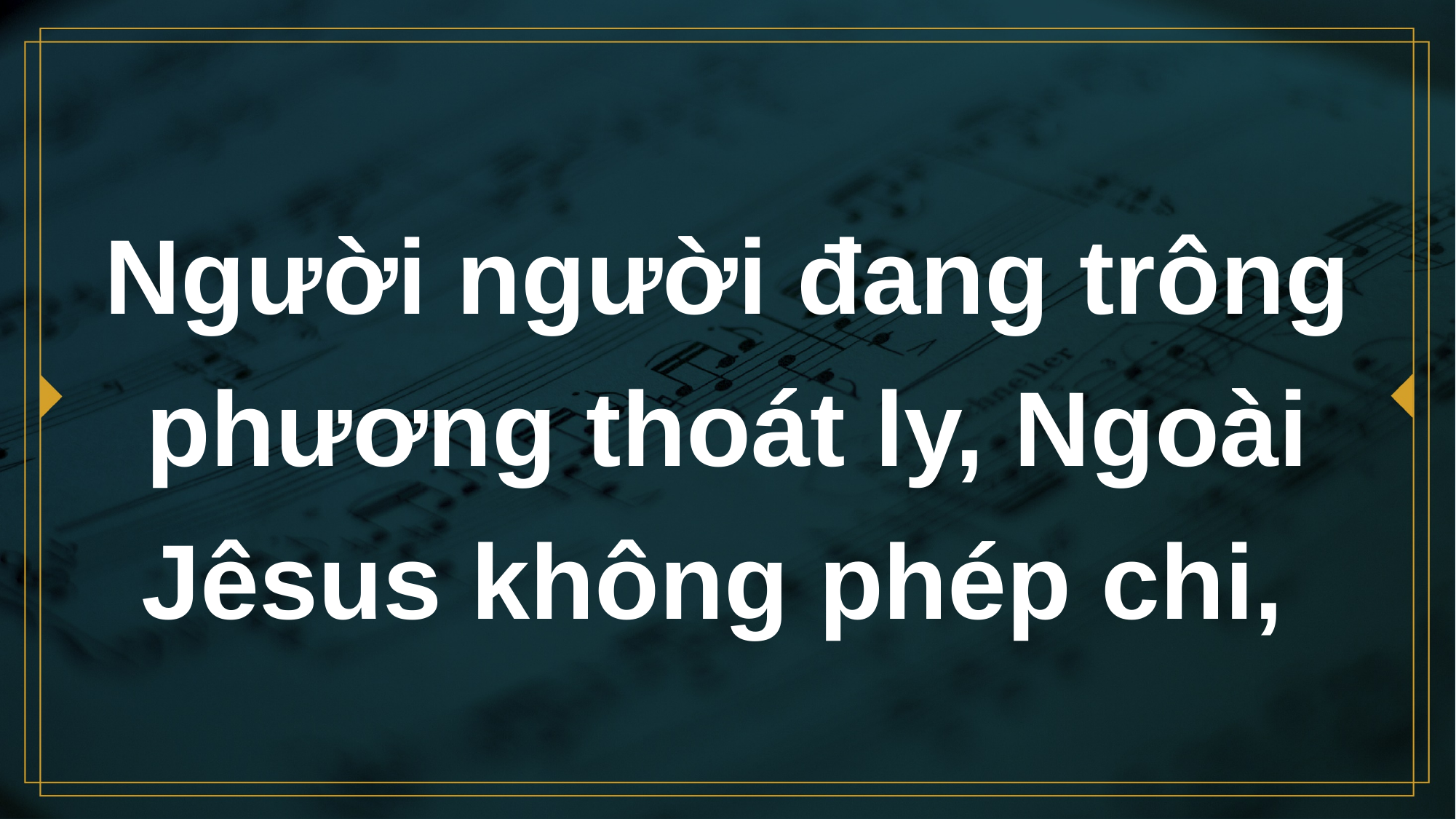

# Người người đang trông phương thoát ly, Ngoài Jêsus không phép chi,